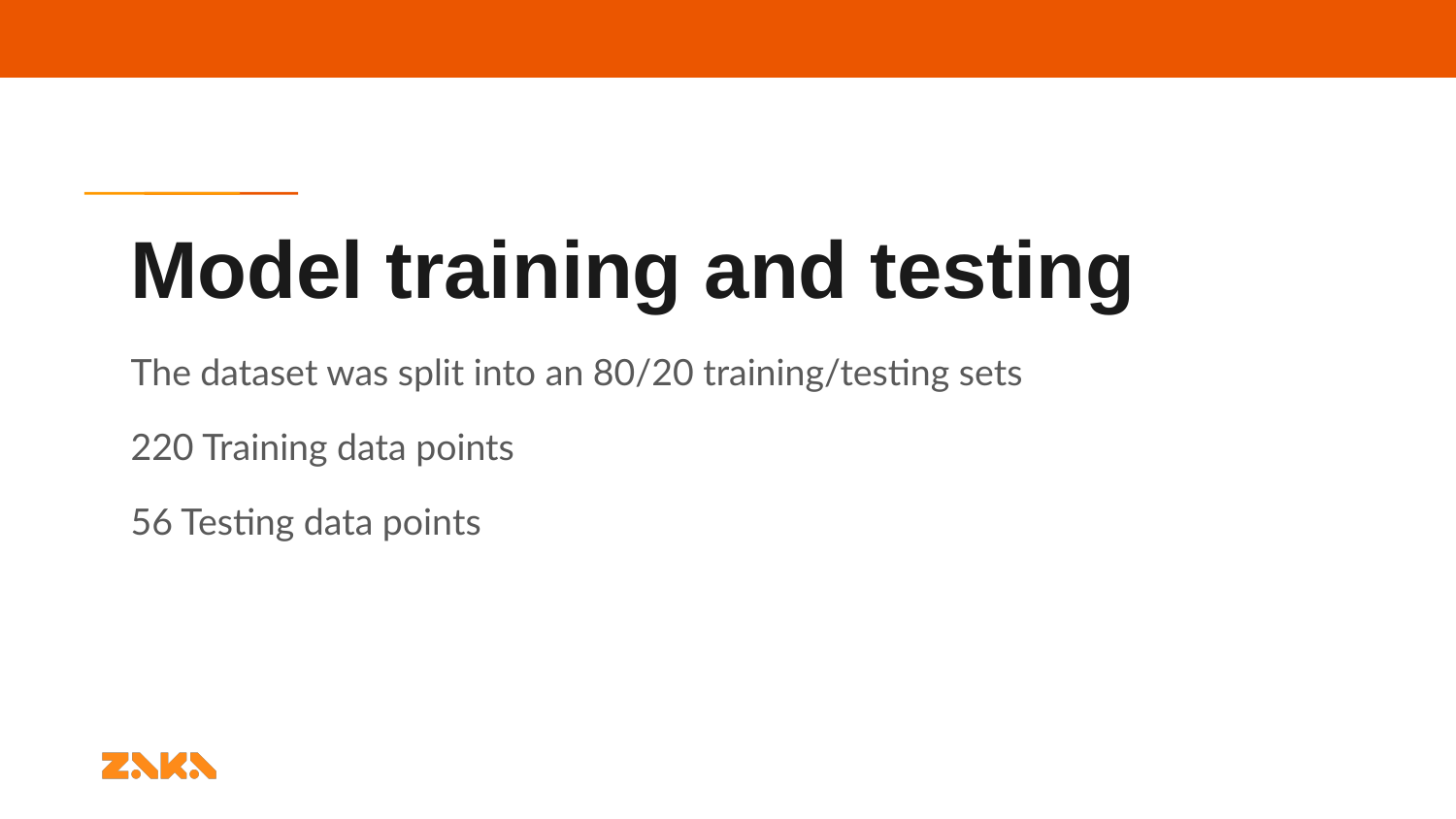

# Model training and testing
The dataset was split into an 80/20 training/testing sets
220 Training data points
56 Testing data points